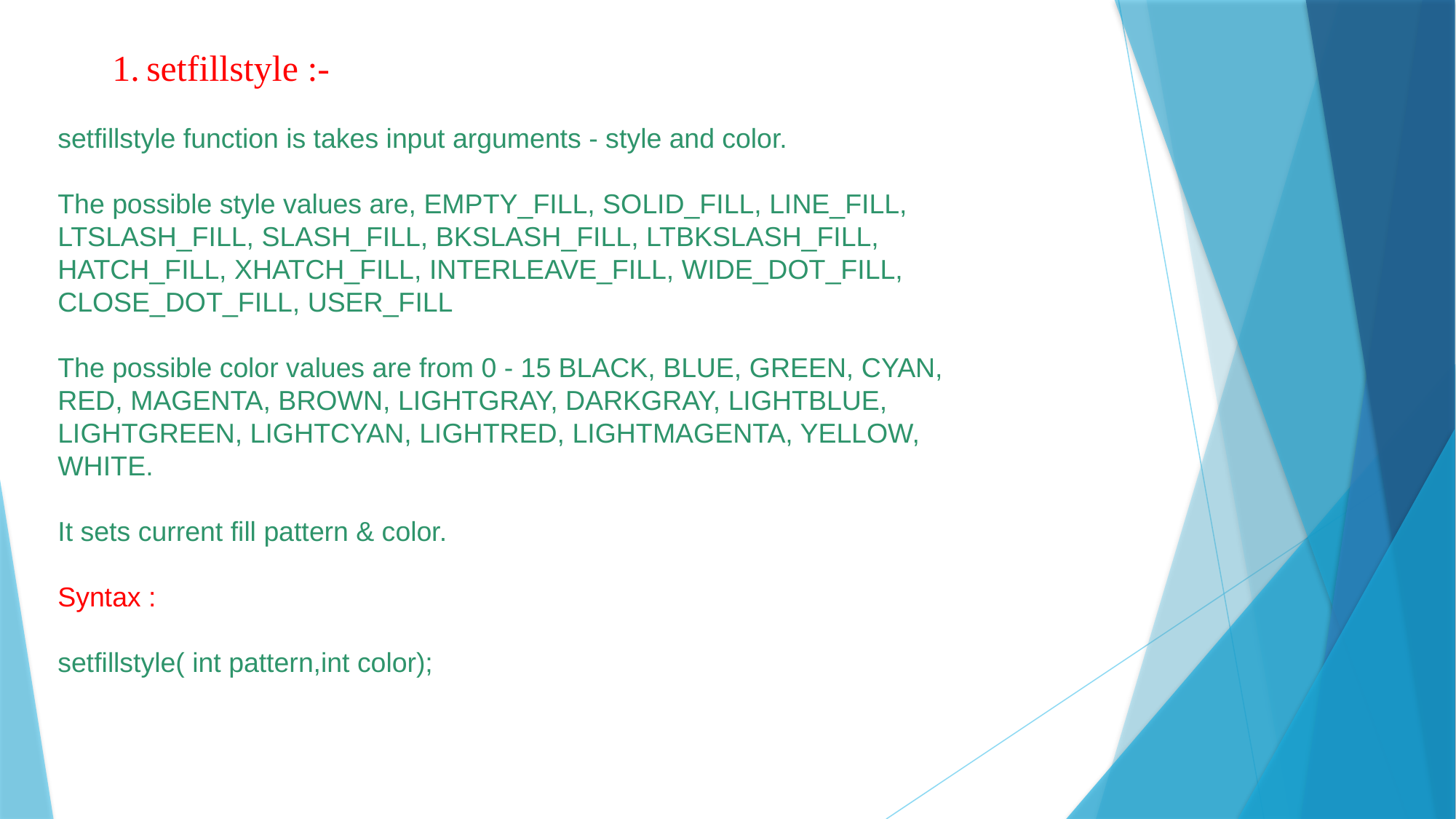

setfillstyle :-

setfillstyle function is takes input arguments - style and color.

The possible style values are, EMPTY_FILL, SOLID_FILL, LINE_FILL, LTSLASH_FILL, SLASH_FILL, BKSLASH_FILL, LTBKSLASH_FILL, HATCH_FILL, XHATCH_FILL, INTERLEAVE_FILL, WIDE_DOT_FILL, CLOSE_DOT_FILL, USER_FILL

The possible color values are from 0 - 15 BLACK, BLUE, GREEN, CYAN, RED, MAGENTA, BROWN, LIGHTGRAY, DARKGRAY, LIGHTBLUE, LIGHTGREEN, LIGHTCYAN, LIGHTRED, LIGHTMAGENTA, YELLOW, WHITE.
It sets current fill pattern & color.
Syntax :
setfillstyle( int pattern,int color);